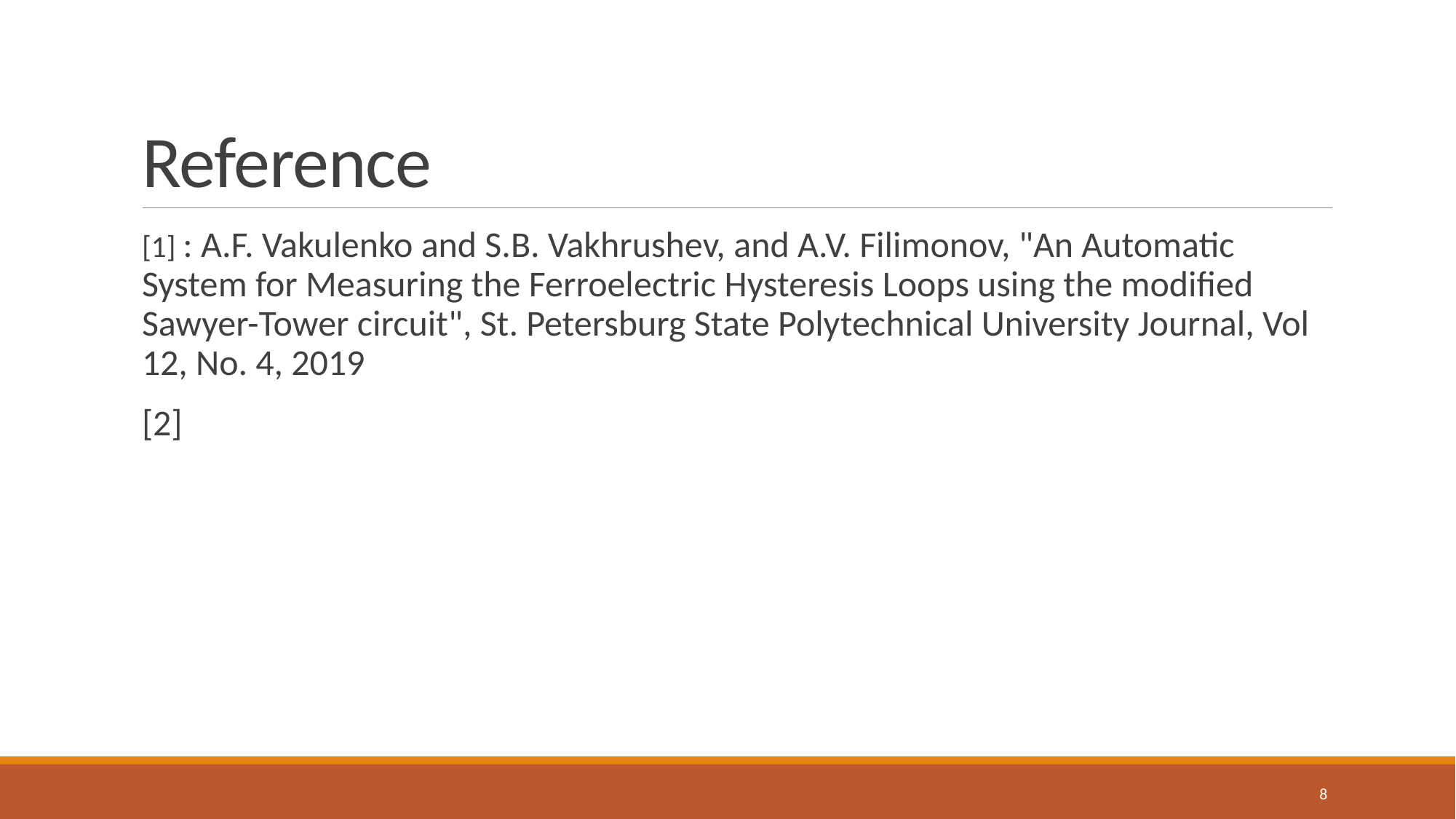

# Reference
[1] : A.F. Vakulenko and S.B. Vakhrushev, and A.V. Filimonov, "An Automatic System for Measuring the Ferroelectric Hysteresis Loops using the modified Sawyer-Tower circuit", St. Petersburg State Polytechnical University Journal, Vol 12, No. 4, 2019
[2]
8